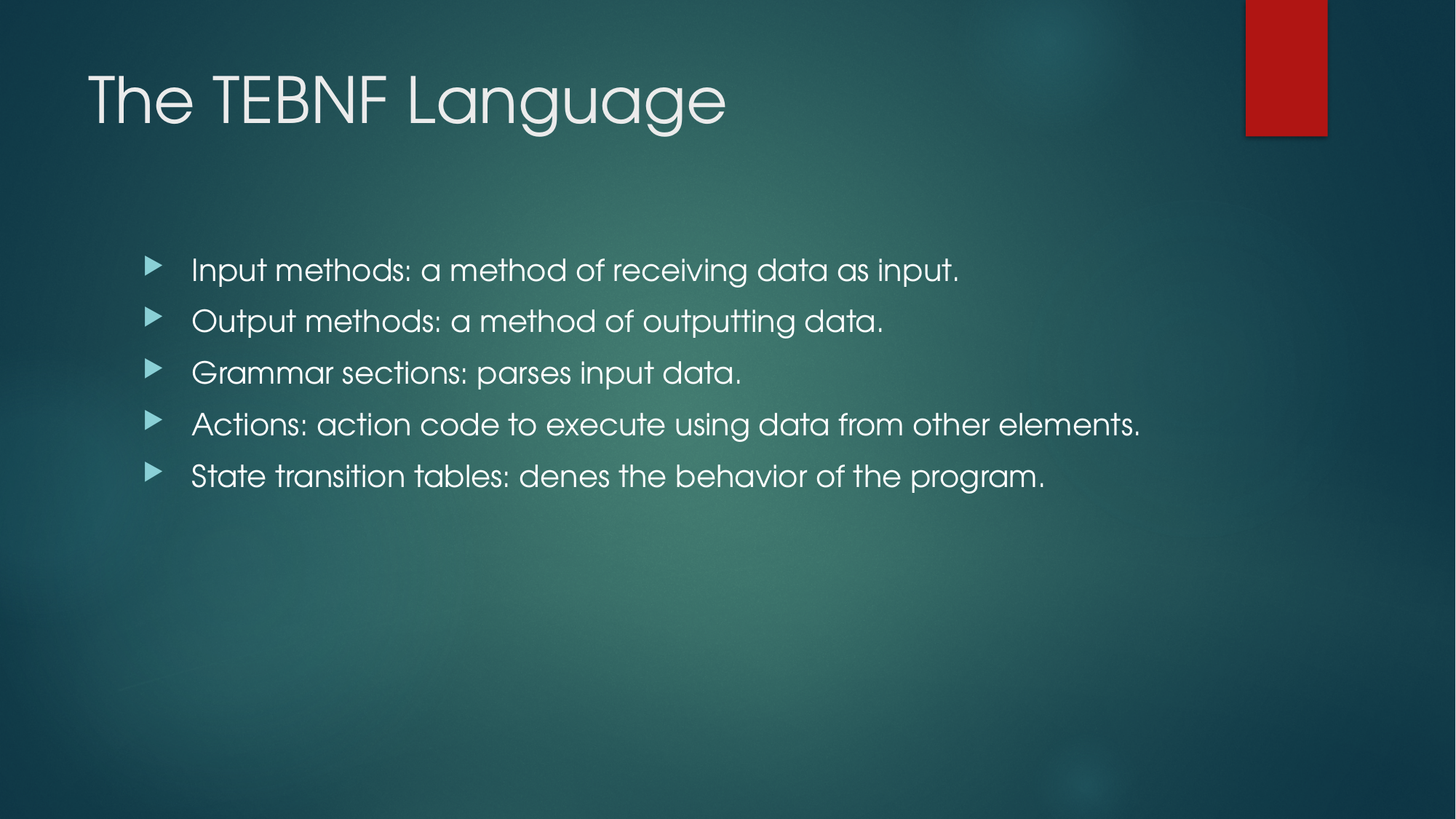

# The TEBNF Language
 Input methods: a method of receiving data as input.
 Output methods: a method of outputting data.
 Grammar sections: parses input data.
 Actions: action code to execute using data from other elements.
 State transition tables: denes the behavior of the program.